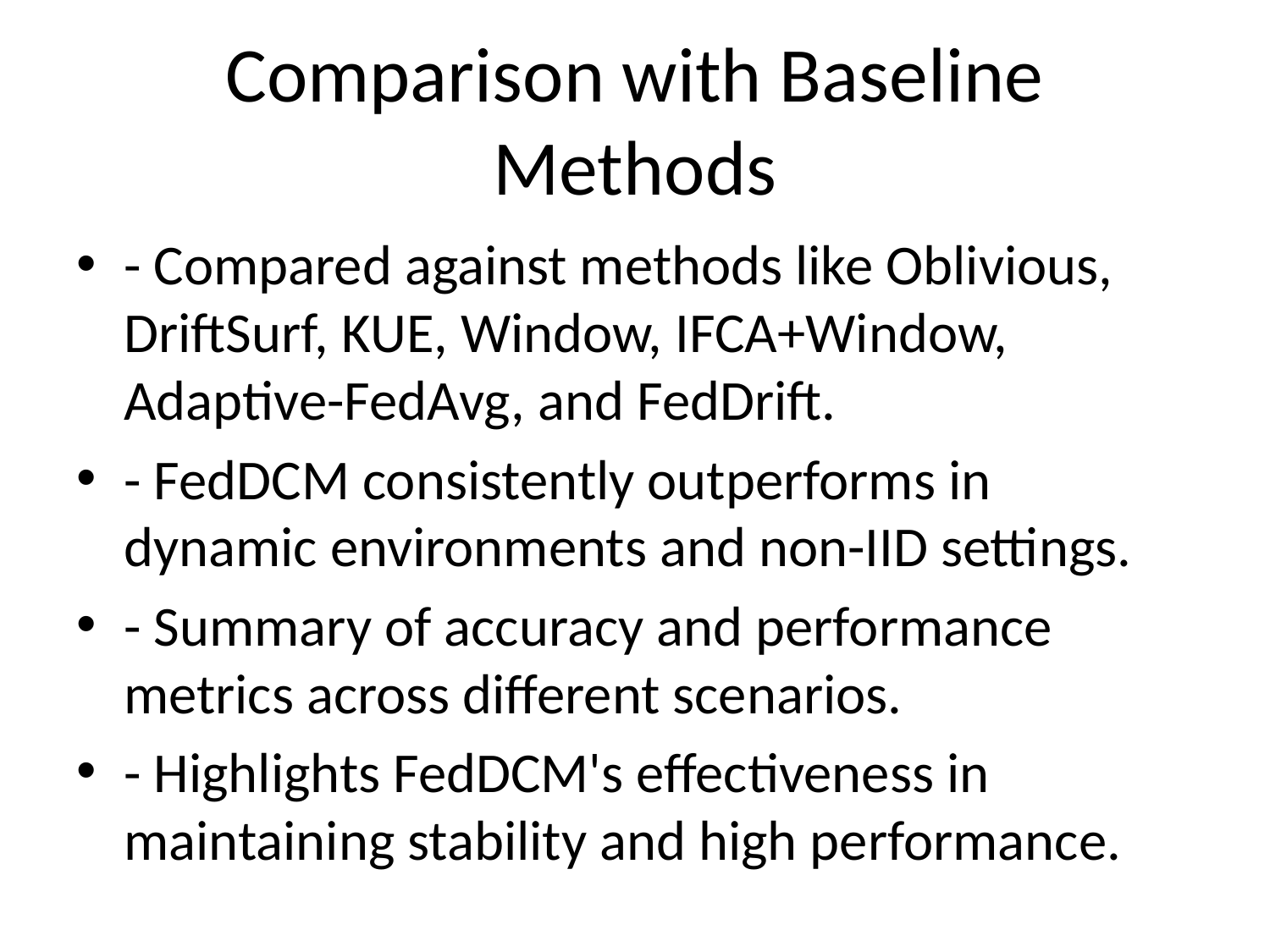

# Comparison with Baseline Methods
- Compared against methods like Oblivious, DriftSurf, KUE, Window, IFCA+Window, Adaptive-FedAvg, and FedDrift.
- FedDCM consistently outperforms in dynamic environments and non-IID settings.
- Summary of accuracy and performance metrics across different scenarios.
- Highlights FedDCM's effectiveness in maintaining stability and high performance.